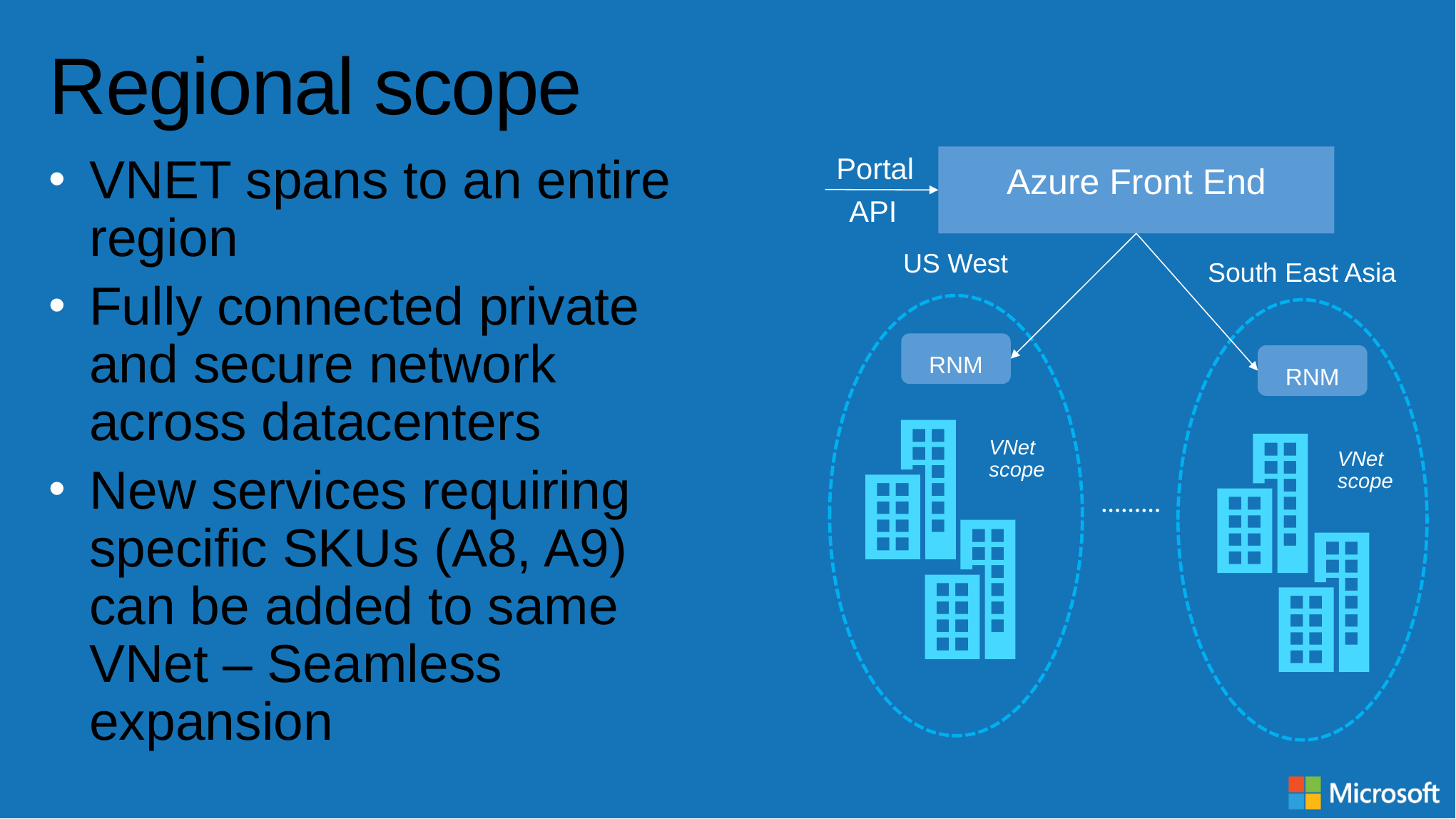

# Regional scope
Portal
VNET spans to an entire region
Fully connected private and secure network across datacenters
New services requiring specific SKUs (A8, A9) can be added to same VNet – Seamless expansion
Azure Front End
API
US West
South East Asia

RNM
RNM

VNet scope
VNet scope